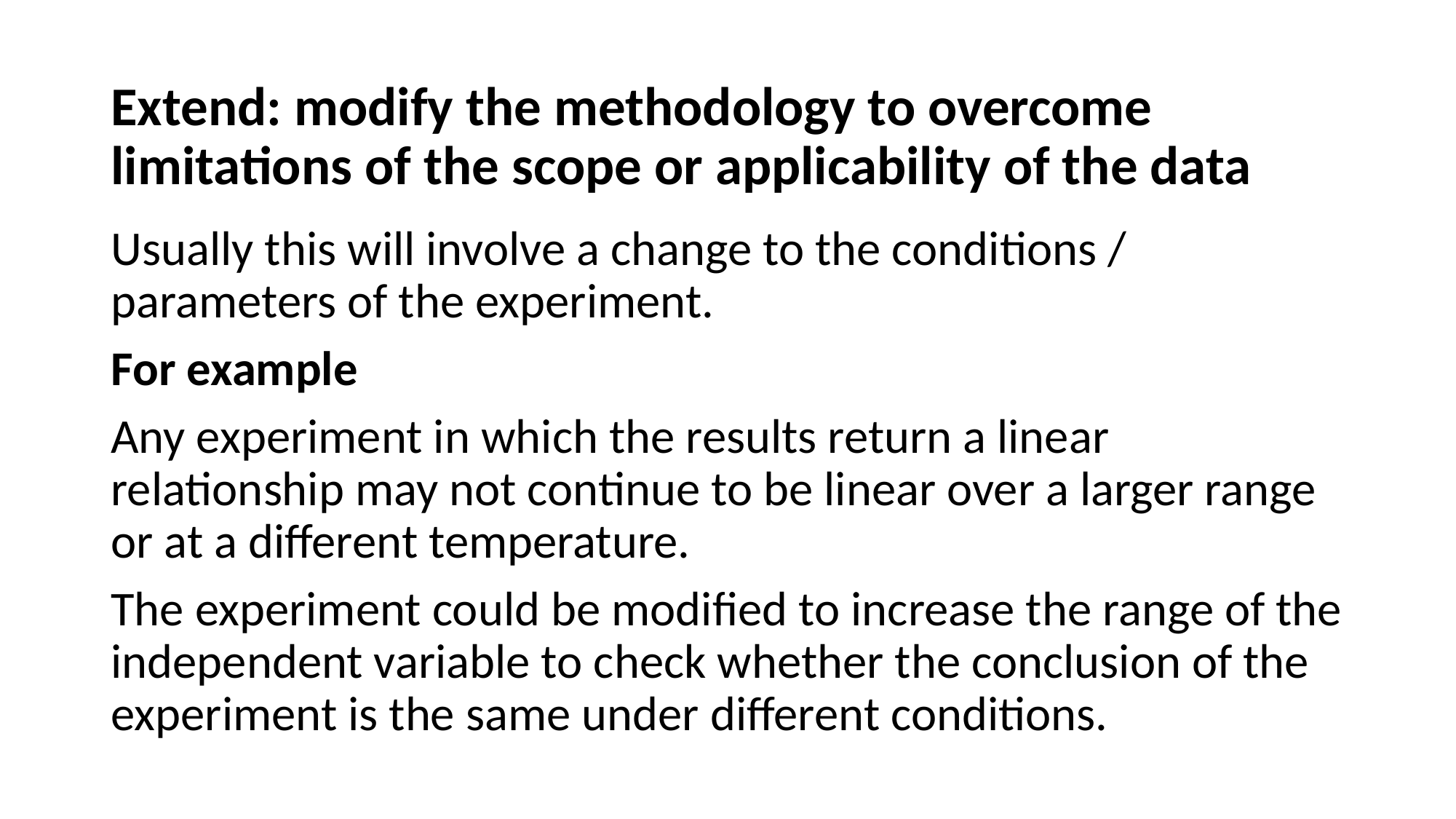

# Extend: modify the methodology to overcome limitations of the scope or applicability of the data
Usually this will involve a change to the conditions / parameters of the experiment.
For example
Any experiment in which the results return a linear relationship may not continue to be linear over a larger range or at a different temperature.
The experiment could be modified to increase the range of the independent variable to check whether the conclusion of the experiment is the same under different conditions.